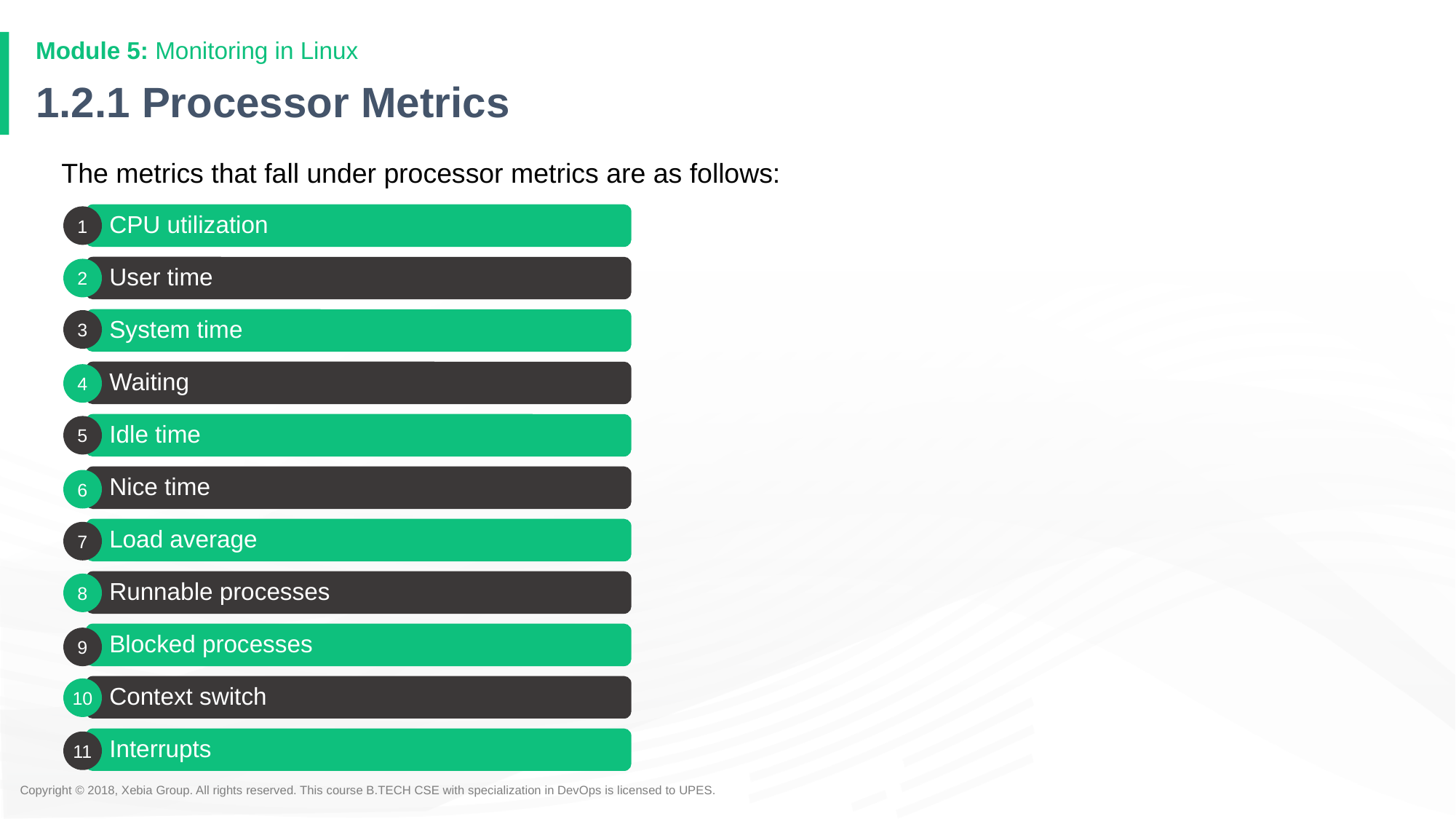

# 1.2.1 Processor Metrics
The metrics that fall under processor metrics are as follows:
CPU utilization
1

User time
2
System time
3

Waiting
4

Idle time
5

Nice time
6

Load average
7
Runnable processes
8

Blocked processes
9

Context switch
10

Interrupts
11